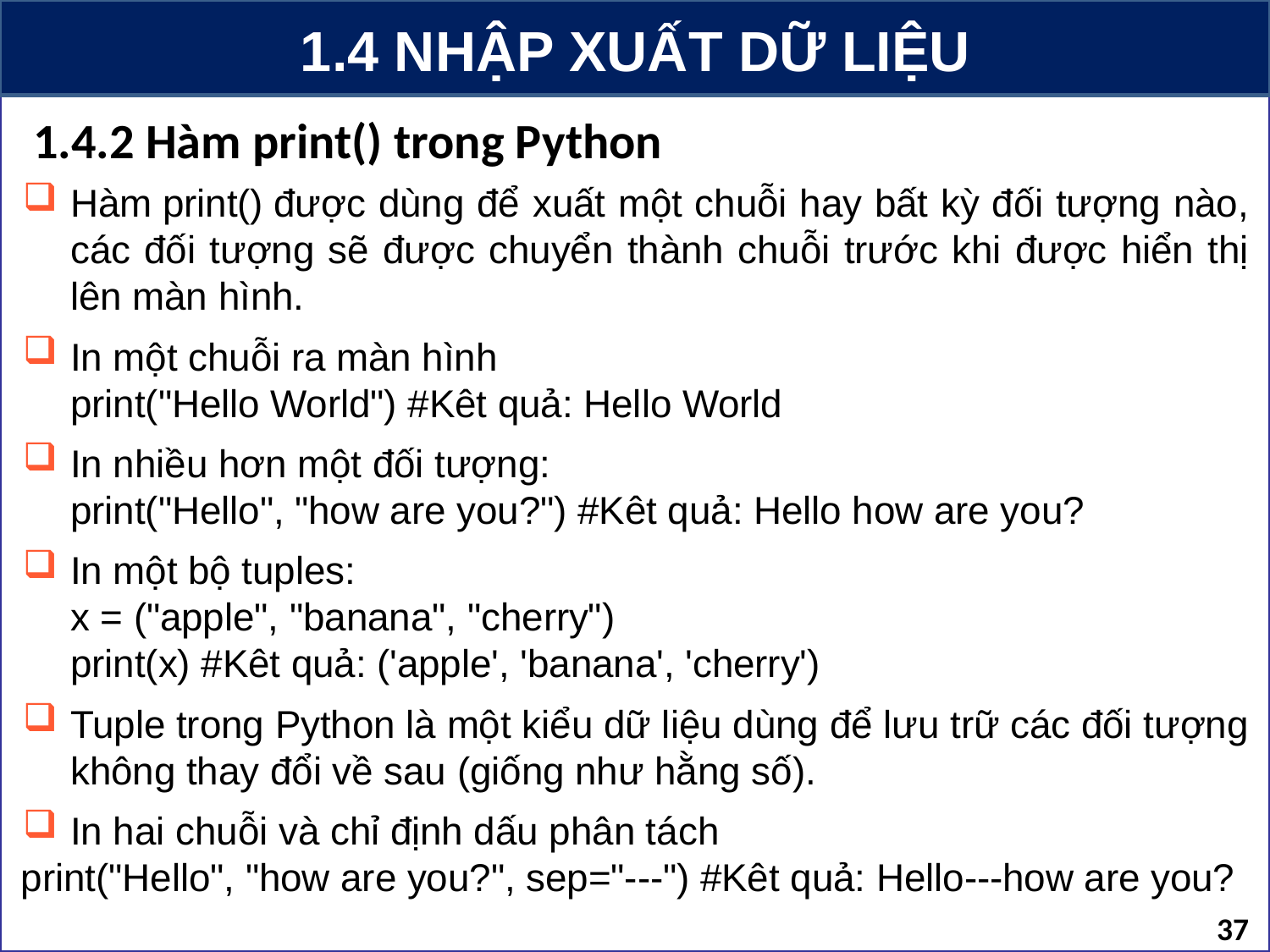

# 1.4 NHẬP XUẤT DỮ LIỆU
1.4.2 Hàm print() trong Python
Hàm print() được dùng để xuất một chuỗi hay bất kỳ đối tượng nào, các đối tượng sẽ được chuyển thành chuỗi trước khi được hiển thị lên màn hình.
In một chuỗi ra màn hình
	print("Hello World") #Kêt quả: Hello World
In nhiều hơn một đối tượng:
	print("Hello", "how are you?") #Kêt quả: Hello how are you?
In một bộ tuples:
	x = ("apple", "banana", "cherry")
	print(x) #Kêt quả: ('apple', 'banana', 'cherry')
Tuple trong Python là một kiểu dữ liệu dùng để lưu trữ các đối tượng không thay đổi về sau (giống như hằng số).
In hai chuỗi và chỉ định dấu phân tách
print("Hello", "how are you?", sep="---") #Kêt quả: Hello---how are you?
37